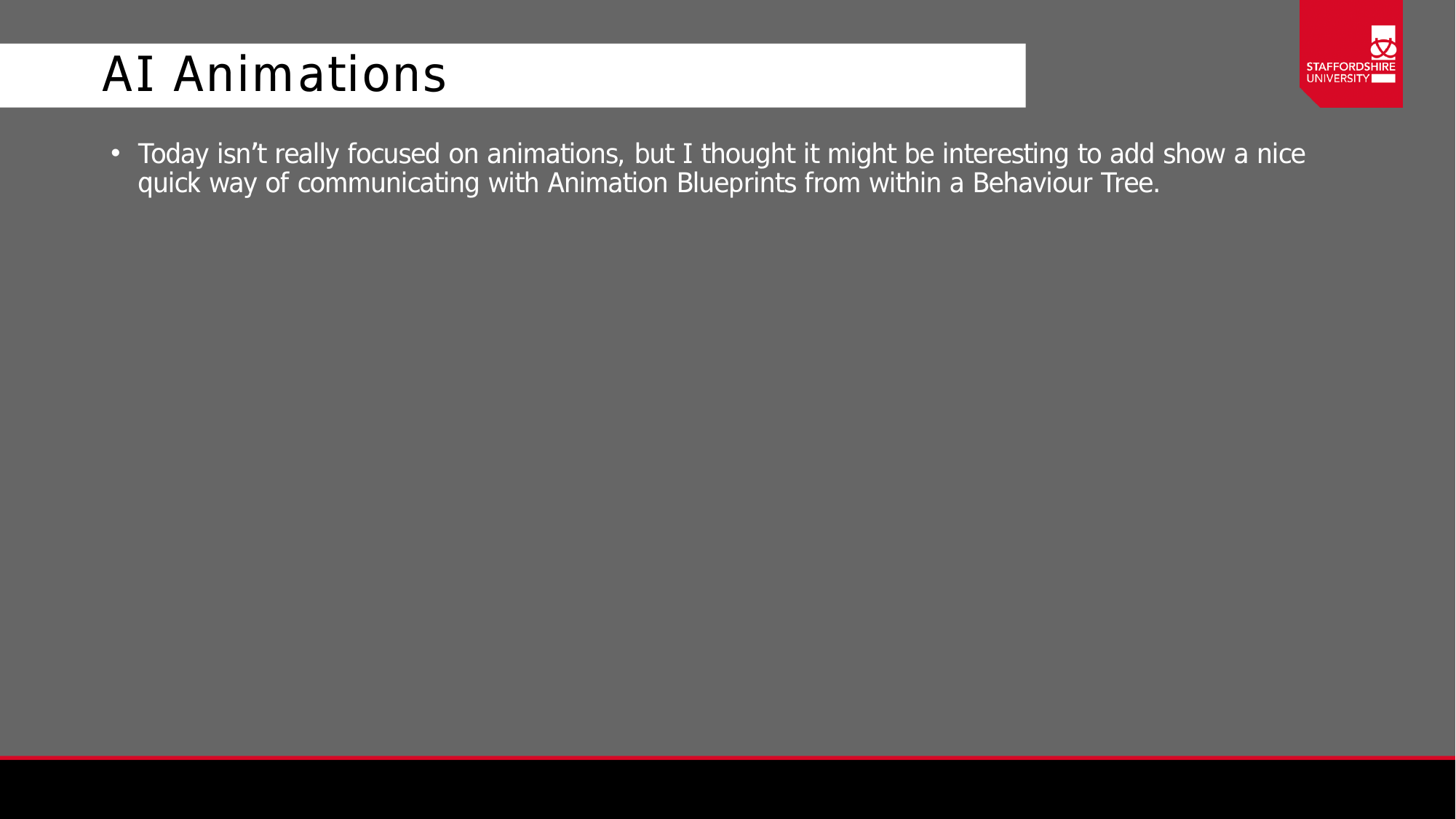

# AI Animations
Today isn’t really focused on animations, but I thought it might be interesting to add show a nice quick way of communicating with Animation Blueprints from within a Behaviour Tree.